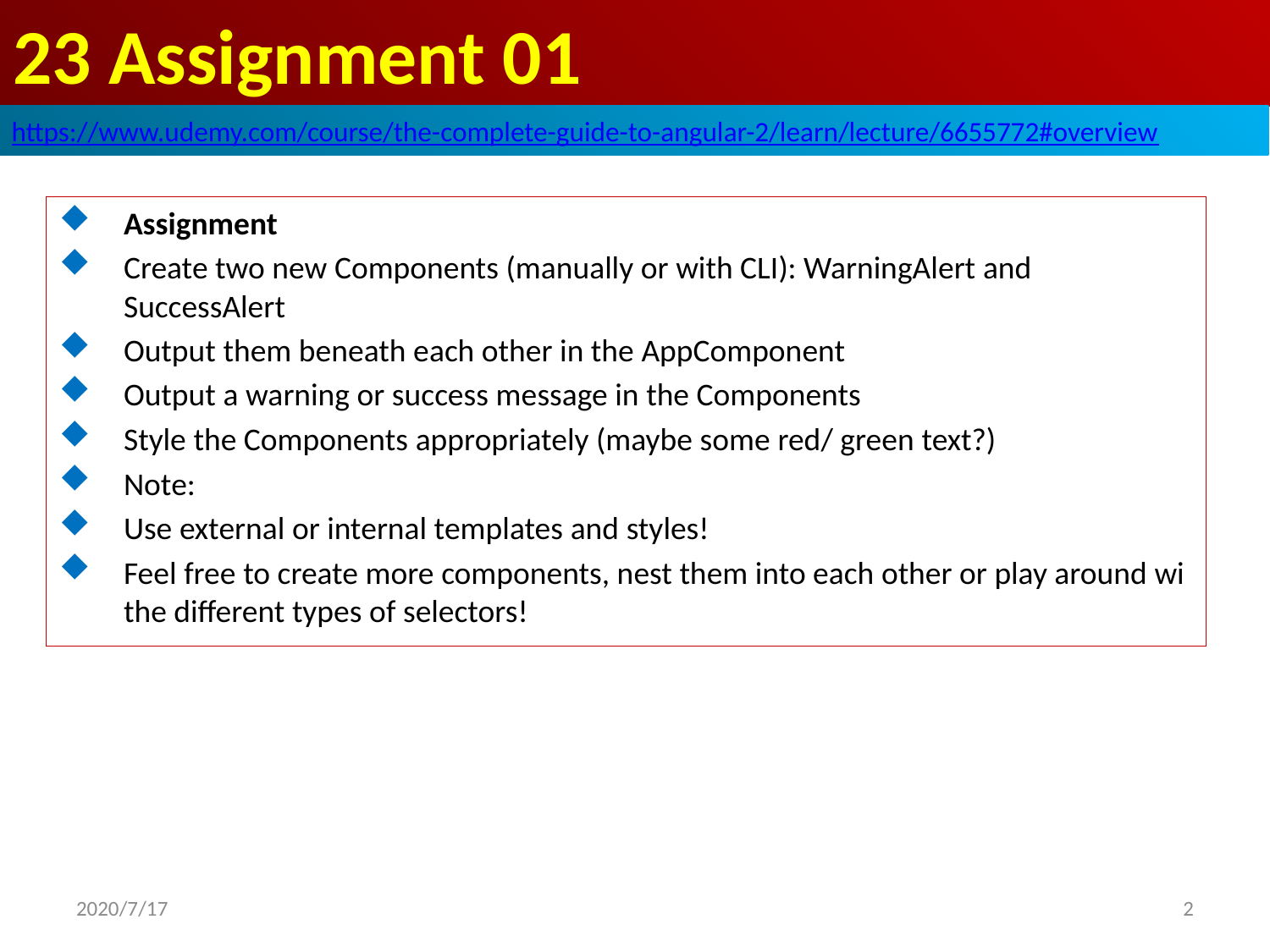

# 23 Assignment 01
https://www.udemy.com/course/the-complete-guide-to-angular-2/learn/lecture/6655772#overview
Assignment
Create two new Components (manually or with CLI): WarningAlert and SuccessAlert
Output them beneath each other in the AppComponent
Output a warning or success message in the Components
Style the Components appropriately (maybe some red/ green text?)
Note:
Use external or internal templates and styles!
Feel free to create more components, nest them into each other or play around withe different types of selectors!

2
2020/7/17